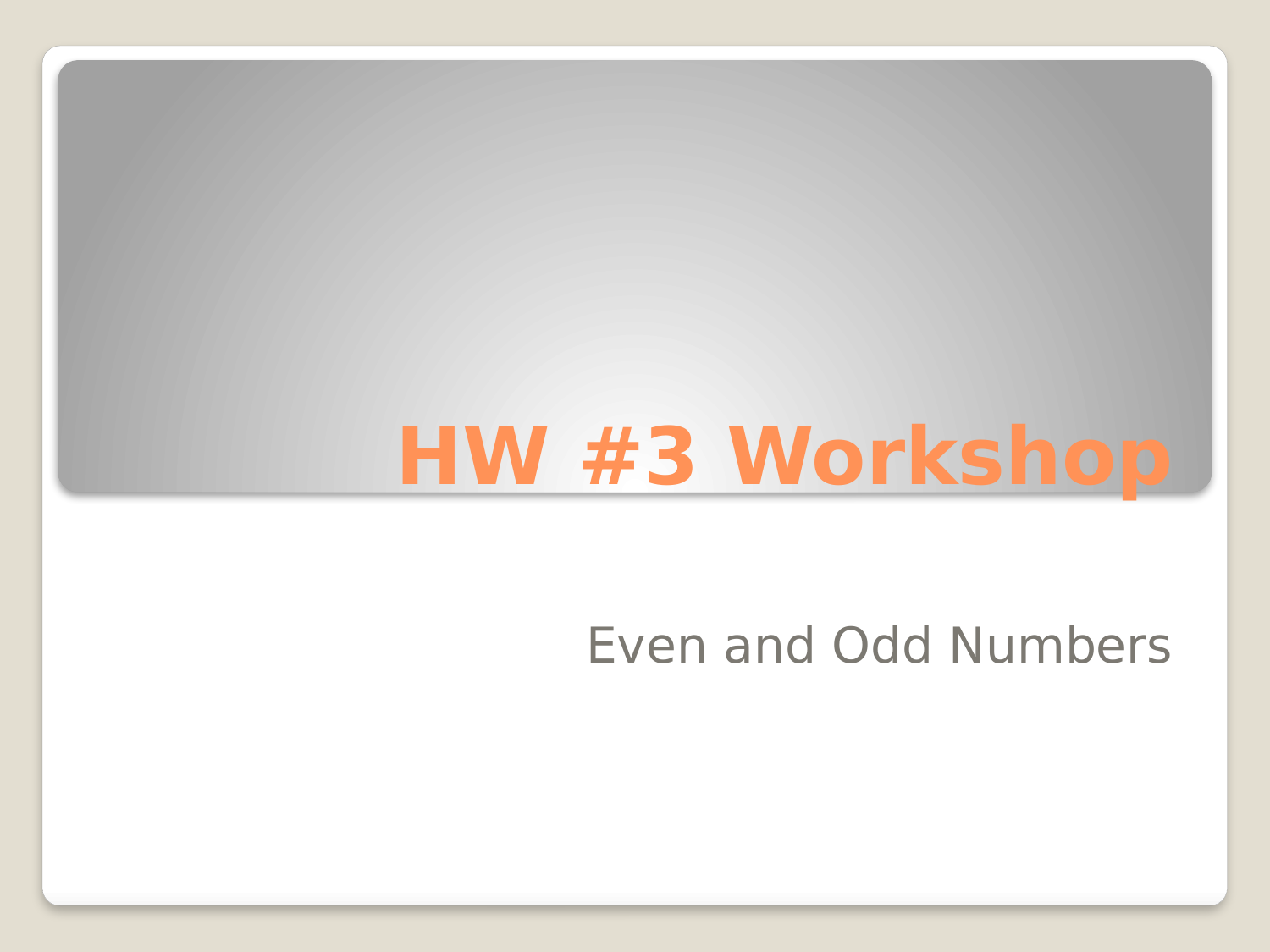

# HW #3 Workshop
Even and Odd Numbers